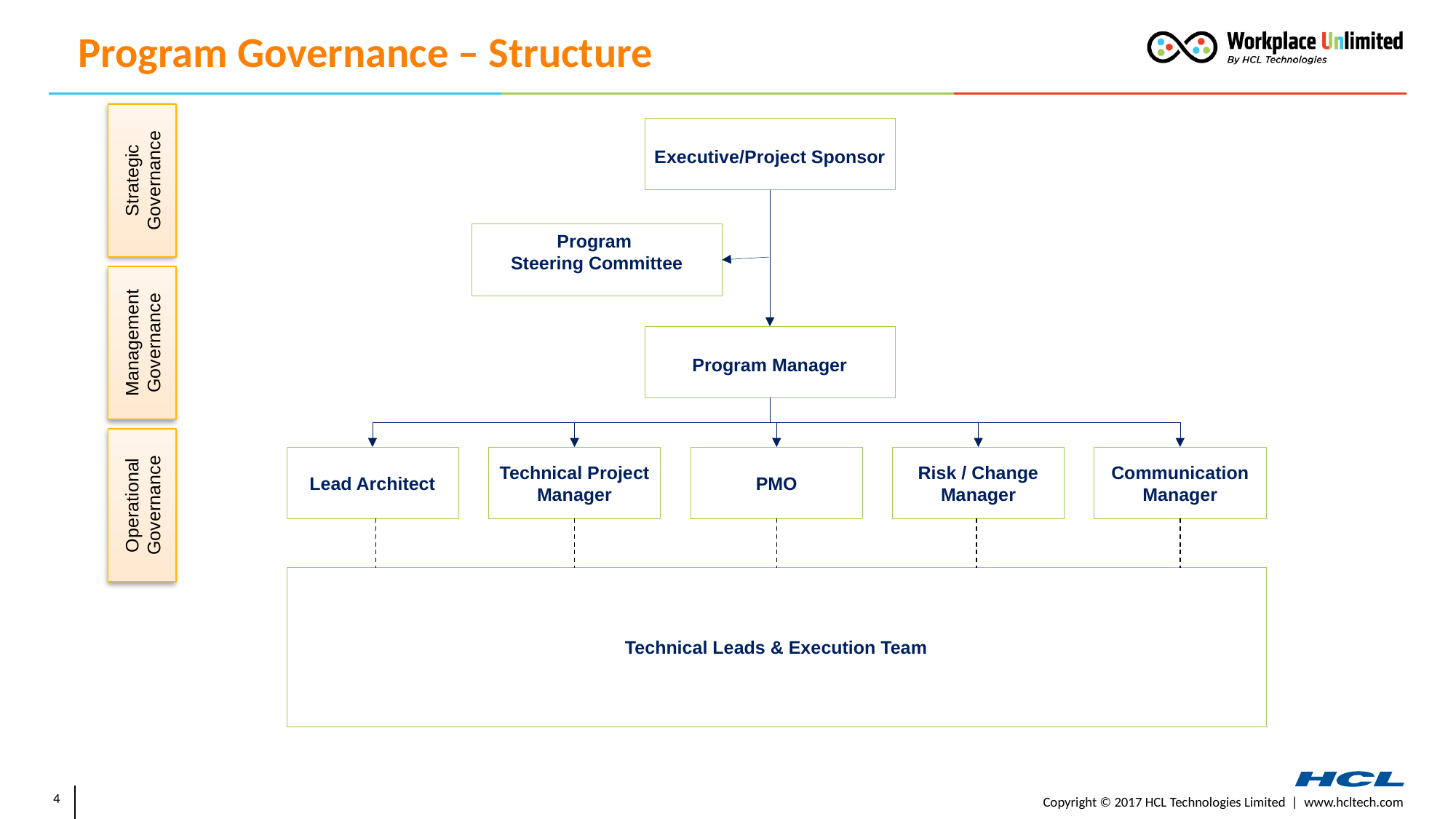

# Program Governance – Structure
Strategic Governance

Executive/Project Sponsor
Program
Steering Committee
Management Governance

Program Manager
Operational Governance
Risk / Change Manager
Communication Manager
PMO
Technical Project Manager
Lead Architect
Technical Leads & Execution Team